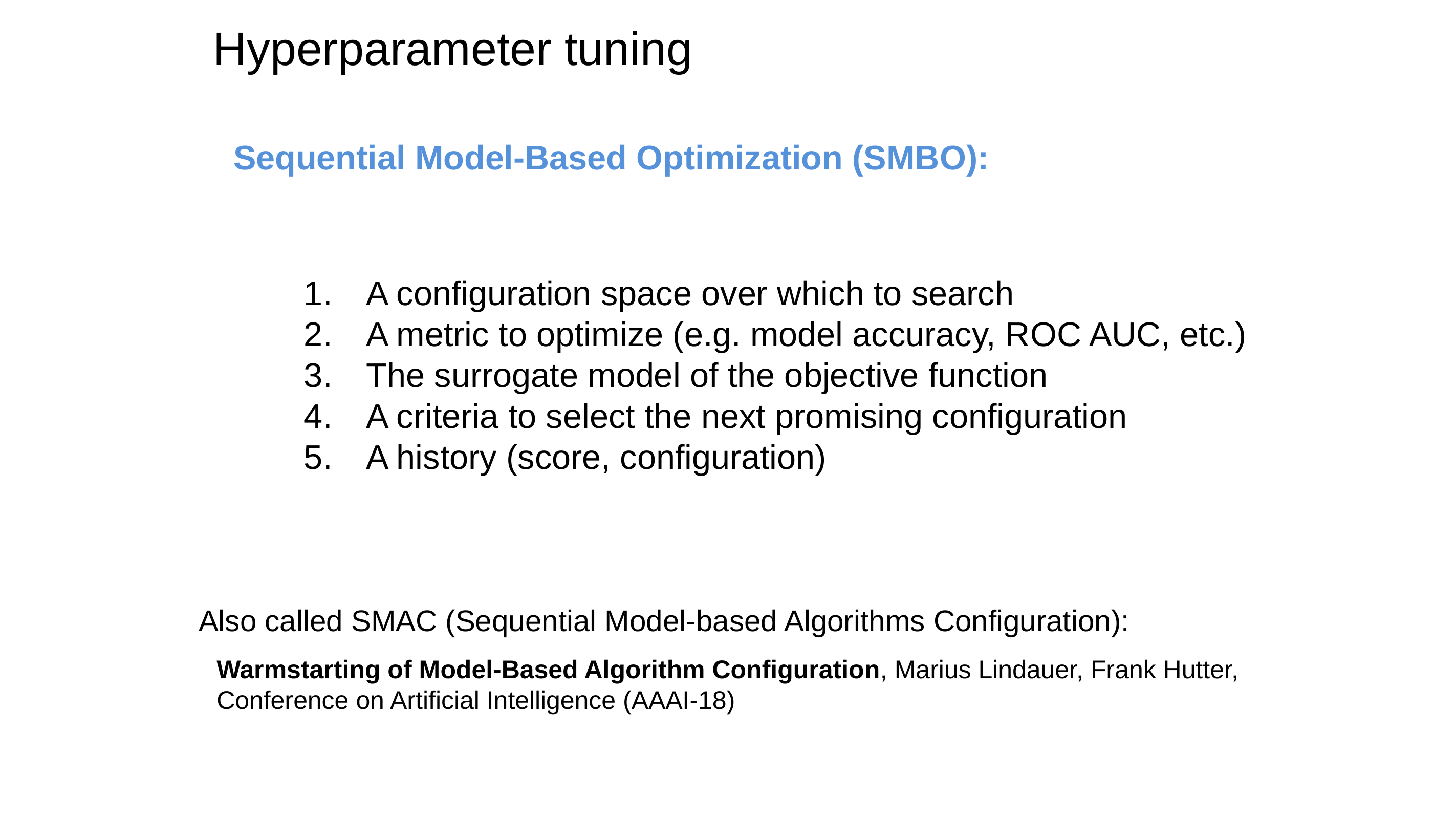

Hyperparameter tuning
Sequential Model-Based Optimization (SMBO):
A configuration space over which to search
A metric to optimize (e.g. model accuracy, ROC AUC, etc.)
The surrogate model of the objective function
A criteria to select the next promising configuration
A history (score, configuration)
Also called SMAC (Sequential Model-based Algorithms Configuration):
Warmstarting of Model-Based Algorithm Configuration, Marius Lindauer, Frank Hutter,
Conference on Artificial Intelligence (AAAI-18)